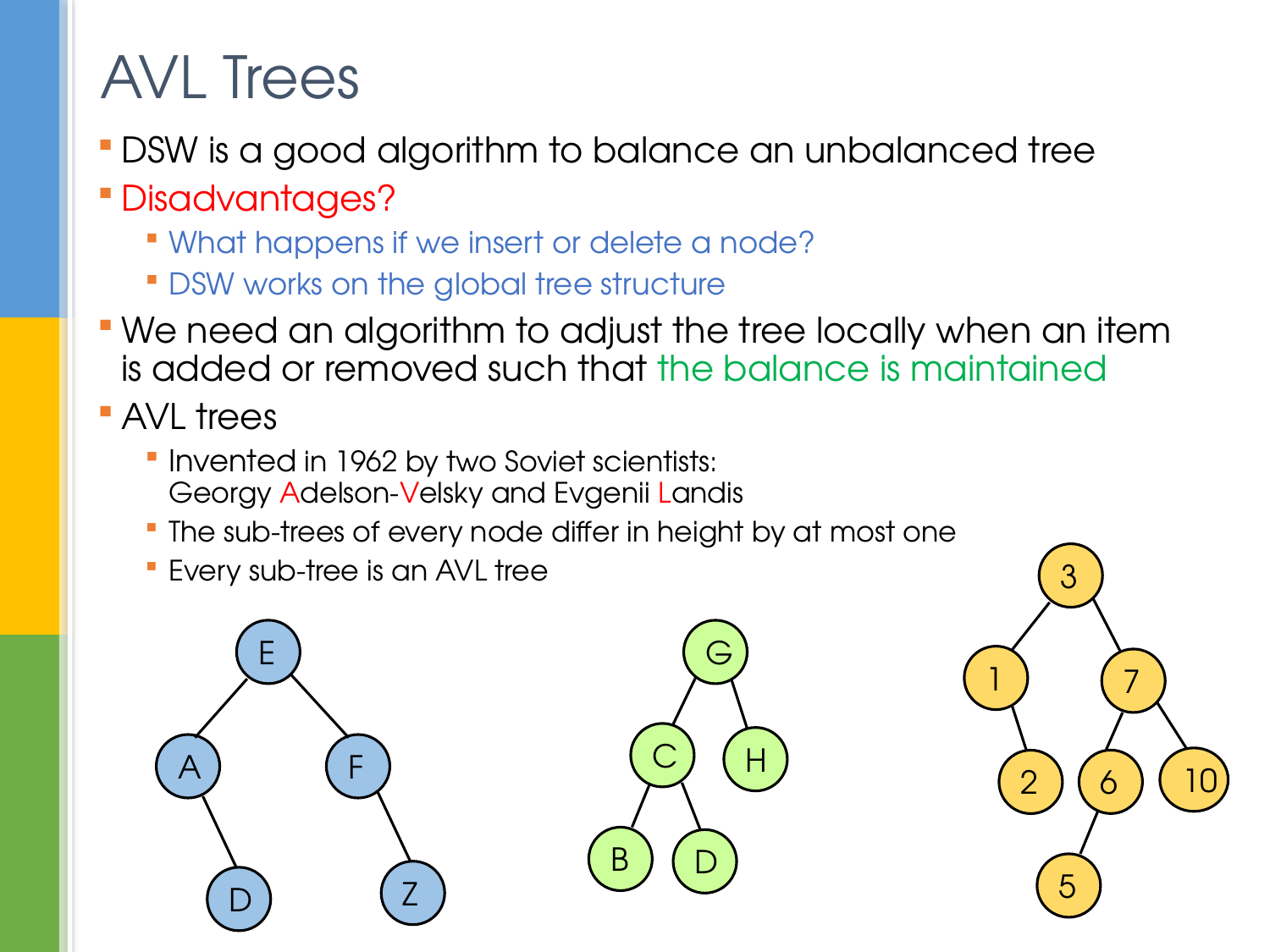

# AVL Trees
DSW is a good algorithm to balance an unbalanced tree
Disadvantages?
What happens if we insert or delete a node?
DSW works on the global tree structure
We need an algorithm to adjust the tree locally when an item is added or removed such that the balance is maintained
AVL trees
Invented in 1962 by two Soviet scientists:
Georgy Adelson-Velsky and Evgenii Landis
The sub-trees of every node differ in height by at most one
Every sub-tree is an AVL tree
3

E
G
1
7

C
H
A
F
10
6
2

B
D
5
Z
D